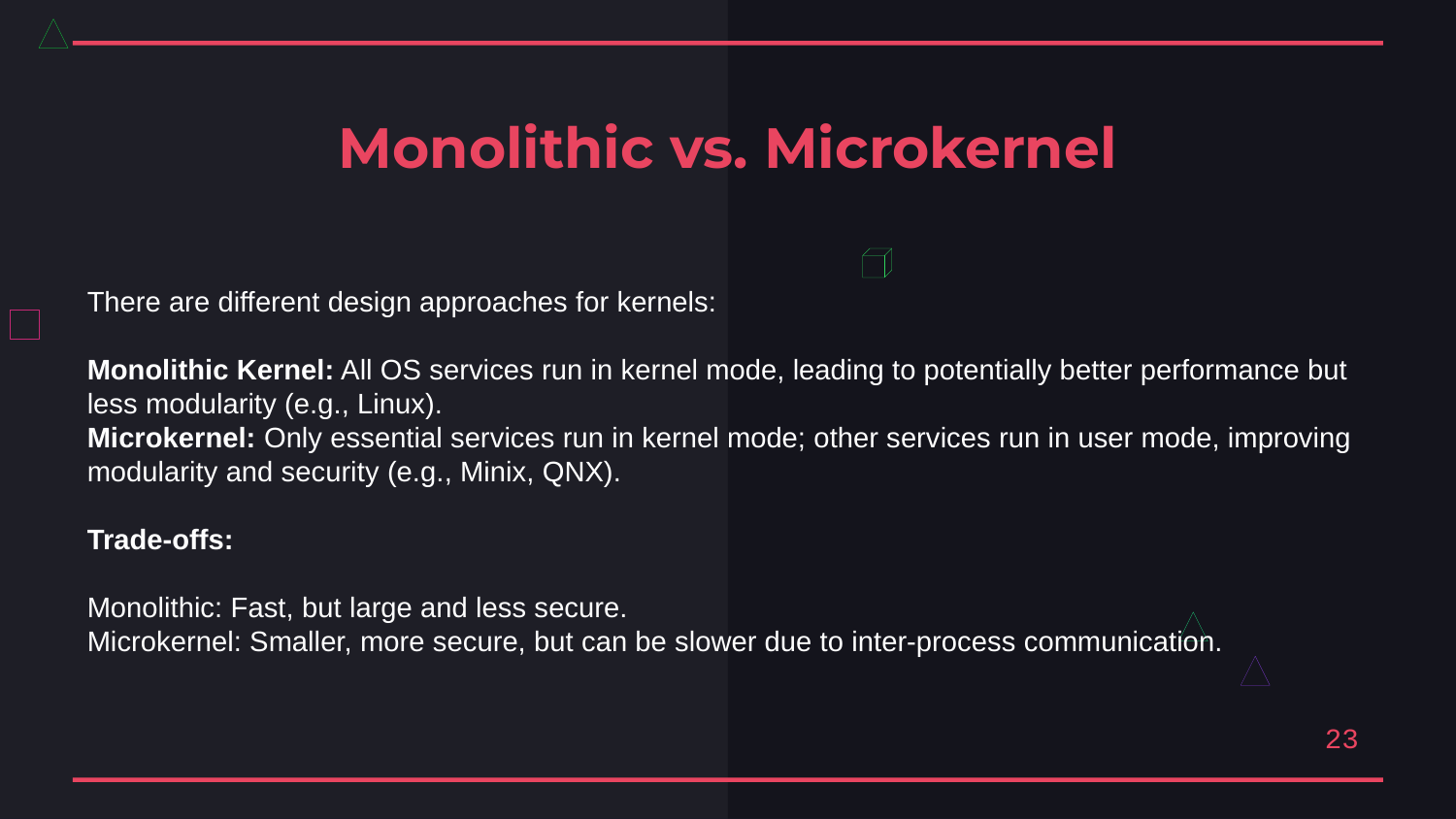

Monolithic vs. Microkernel

There are different design approaches for kernels:

Monolithic Kernel: All OS services run in kernel mode, leading to potentially better performance but less modularity (e.g., Linux).
Microkernel: Only essential services run in kernel mode; other services run in user mode, improving modularity and security (e.g., Minix, QNX).

Trade-offs:

Monolithic: Fast, but large and less secure.
Microkernel: Smaller, more secure, but can be slower due to inter-process communication.

23